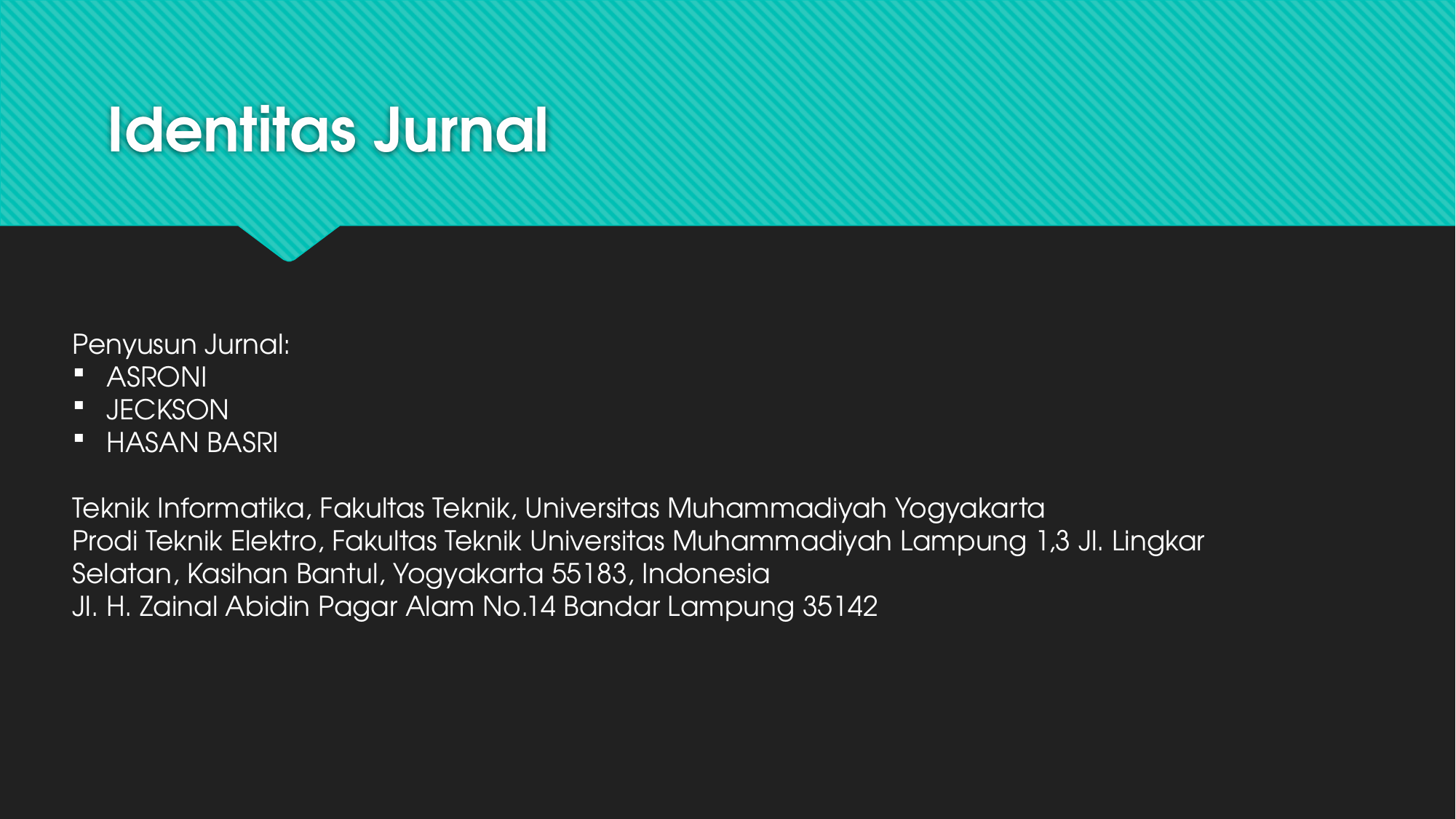

# Identitas Jurnal
Penyusun Jurnal:
ASRONI
JECKSON
HASAN BASRI

Teknik Informatika, Fakultas Teknik, Universitas Muhammadiyah Yogyakarta
Prodi Teknik Elektro, Fakultas Teknik Universitas Muhammadiyah Lampung 1,3 Jl. Lingkar Selatan, Kasihan Bantul, Yogyakarta 55183, Indonesia
Jl. H. Zainal Abidin Pagar Alam No.14 Bandar Lampung 35142